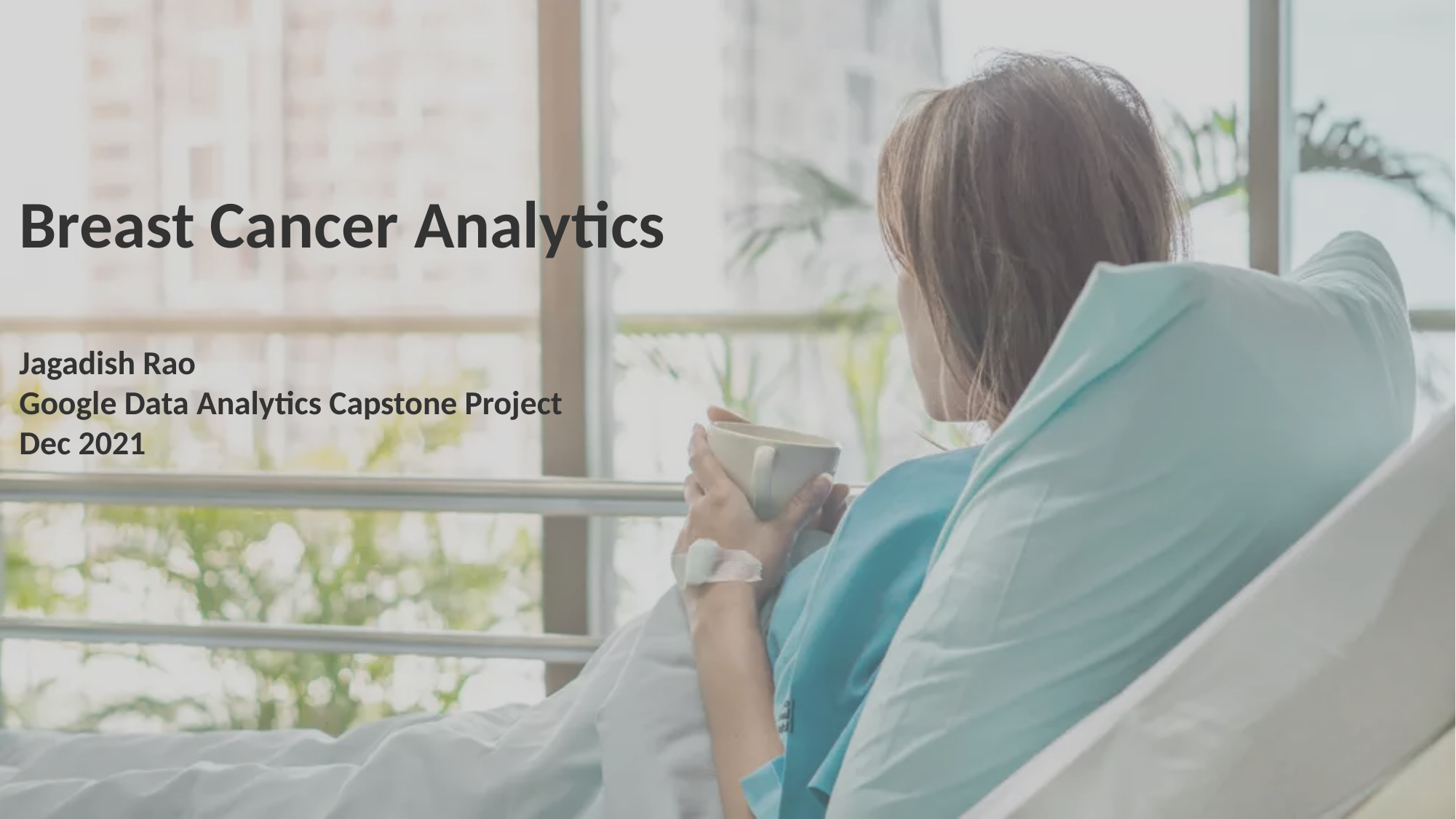

# Breast Cancer Analytics

Jagadish Rao
Google Data Analytics Capstone Project
Dec 2021